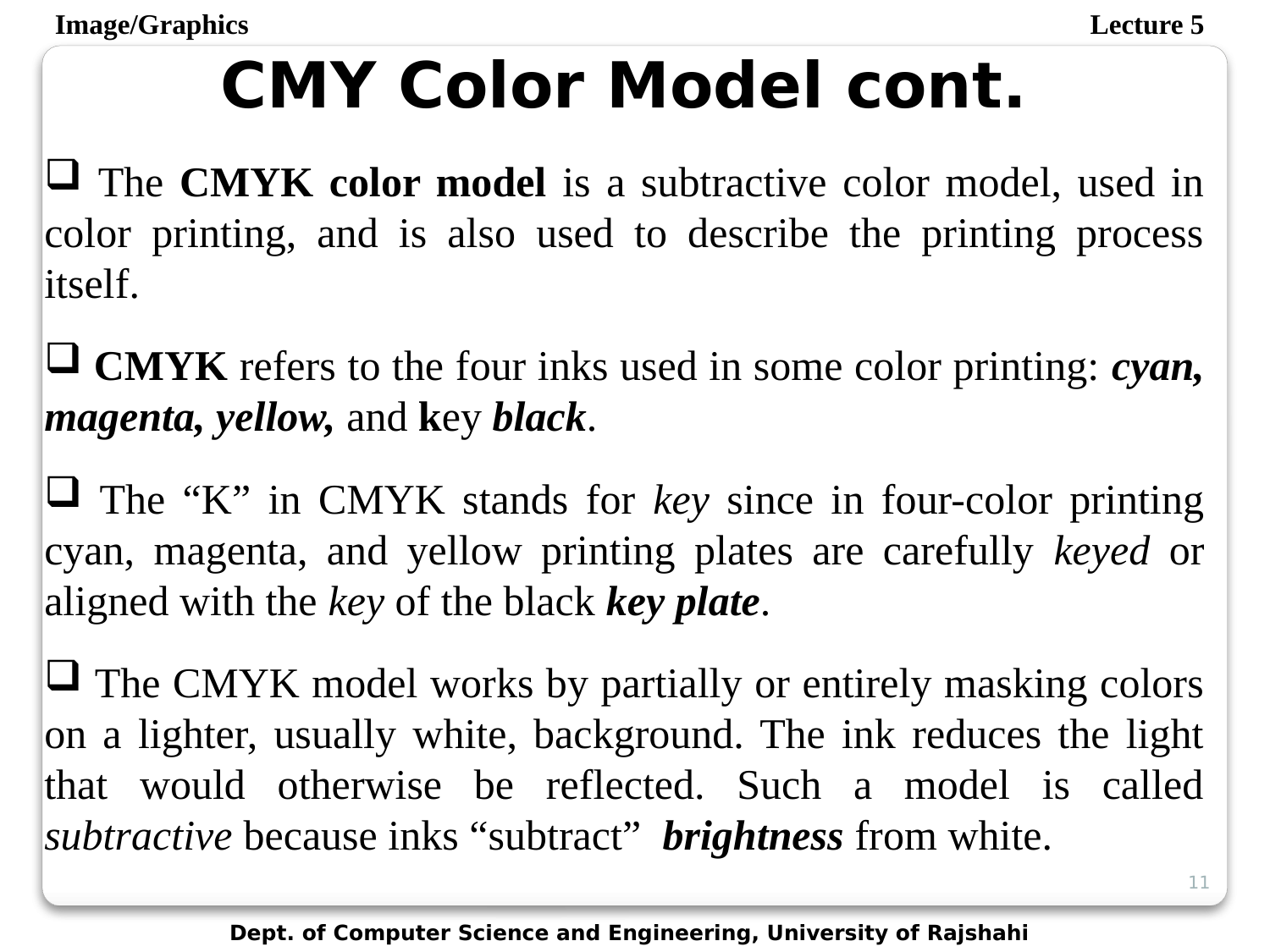

Image/Graphics
Lecture 5
CMY Color Model cont.
 The CMYK color model is a subtractive color model, used in color printing, and is also used to describe the printing process itself.
 CMYK refers to the four inks used in some color printing: cyan, magenta, yellow, and key black.
 The “K” in CMYK stands for key since in four-color printing cyan, magenta, and yellow printing plates are carefully keyed or aligned with the key of the black key plate.
 The CMYK model works by partially or entirely masking colors on a lighter, usually white, background. The ink reduces the light that would otherwise be reflected. Such a model is called subtractive because inks “subtract”  brightness from white.
11
Dept. of Computer Science and Engineering, University of Rajshahi